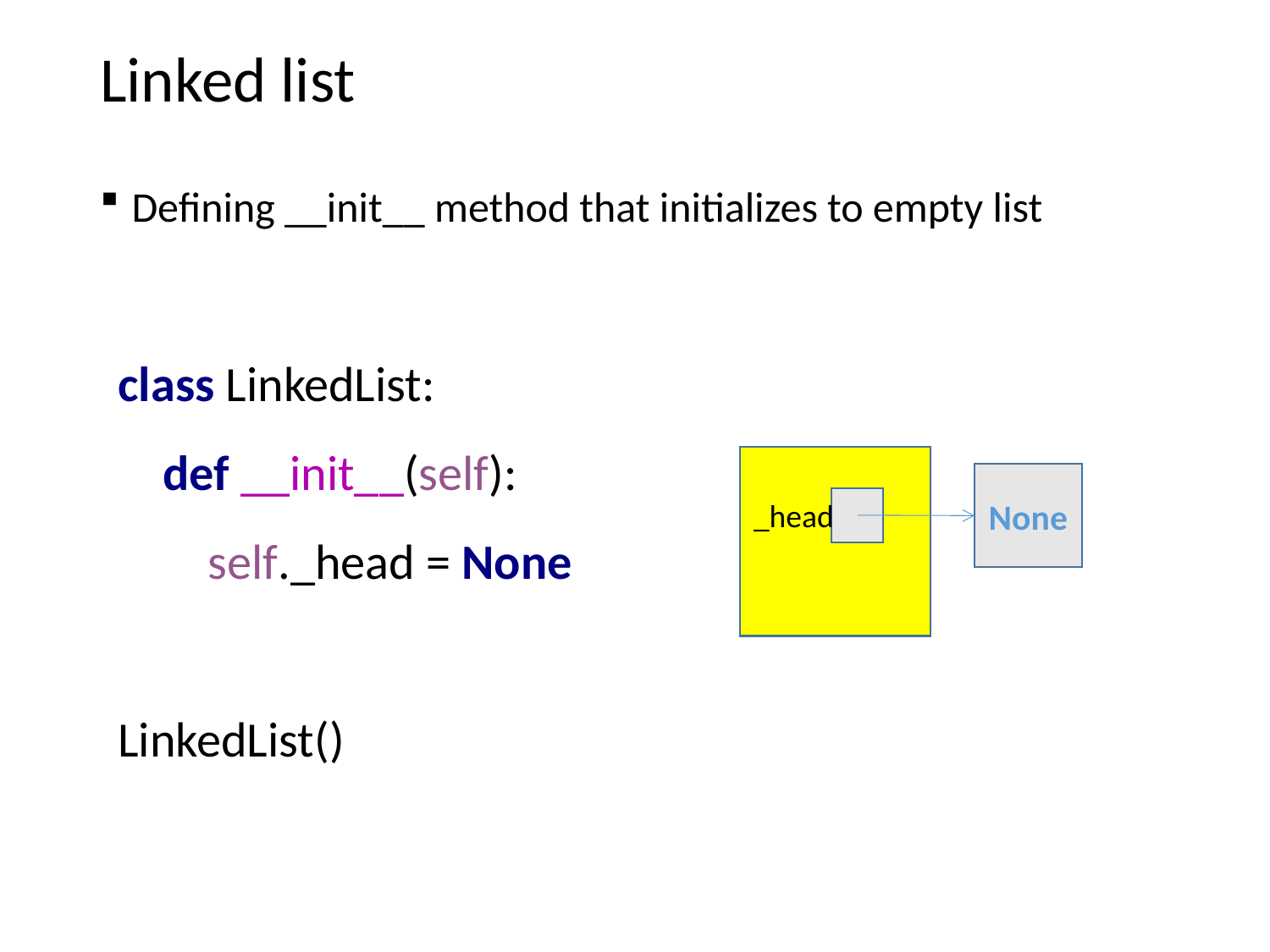

# Linked list
Defining __init__ method that initializes to empty list

class LinkedList:
    def __init__(self):
        self._head = None
LinkedList()

None

_head